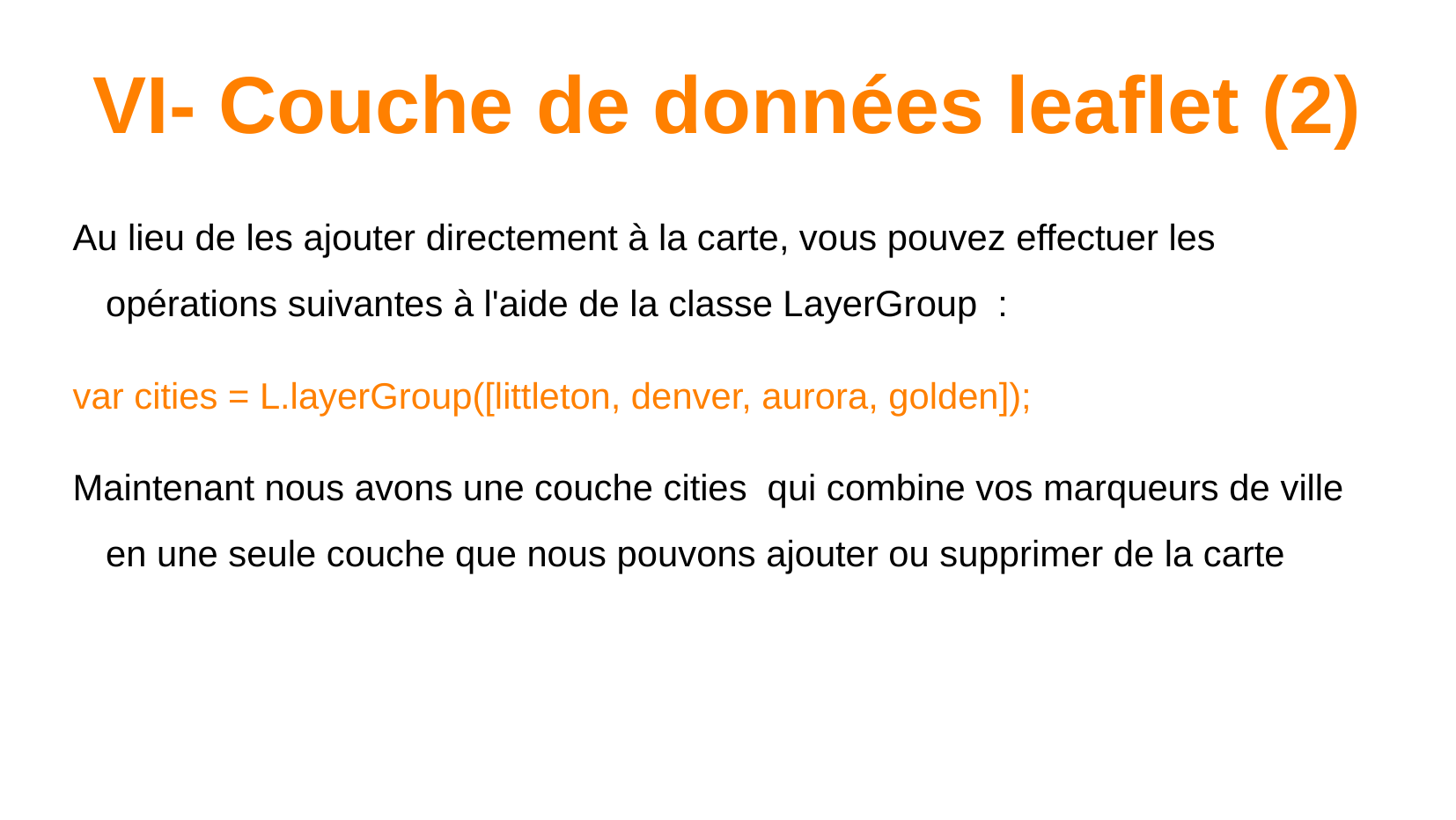

VI- Couche de données leaflet (2)
# Au lieu de les ajouter directement à la carte, vous pouvez effectuer les opérations suivantes à l'aide de la classe LayerGroup  :
var cities = L.layerGroup([littleton, denver, aurora, golden]);
Maintenant nous avons une couche cities  qui combine vos marqueurs de ville en une seule couche que nous pouvons ajouter ou supprimer de la carte